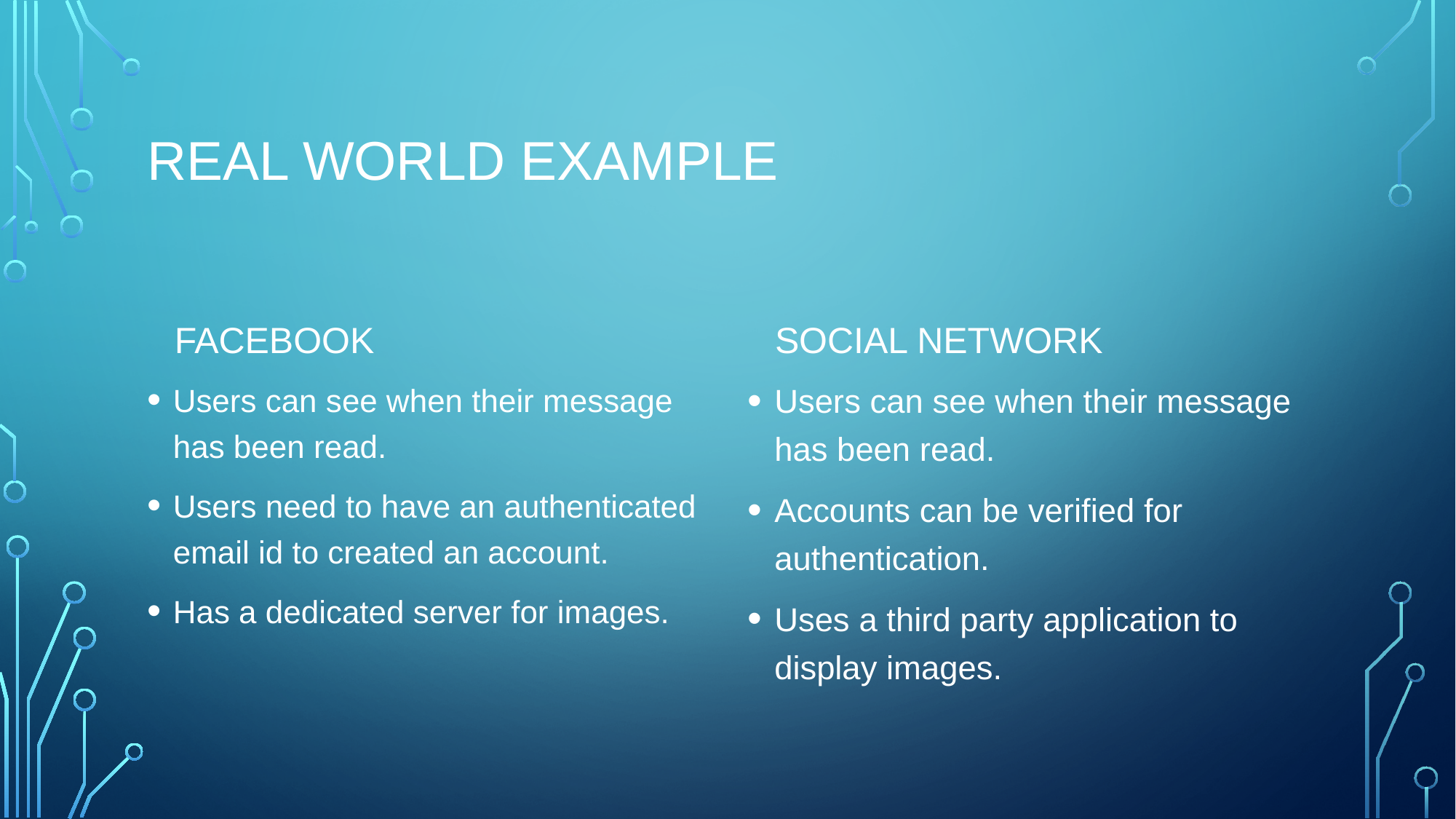

# Real world example
Social network
Facebook
Users can see when their message has been read.
Users need to have an authenticated email id to created an account.
Has a dedicated server for images.

Users can see when their message has been read.
Accounts can be verified for authentication.
Uses a third party application to display images.